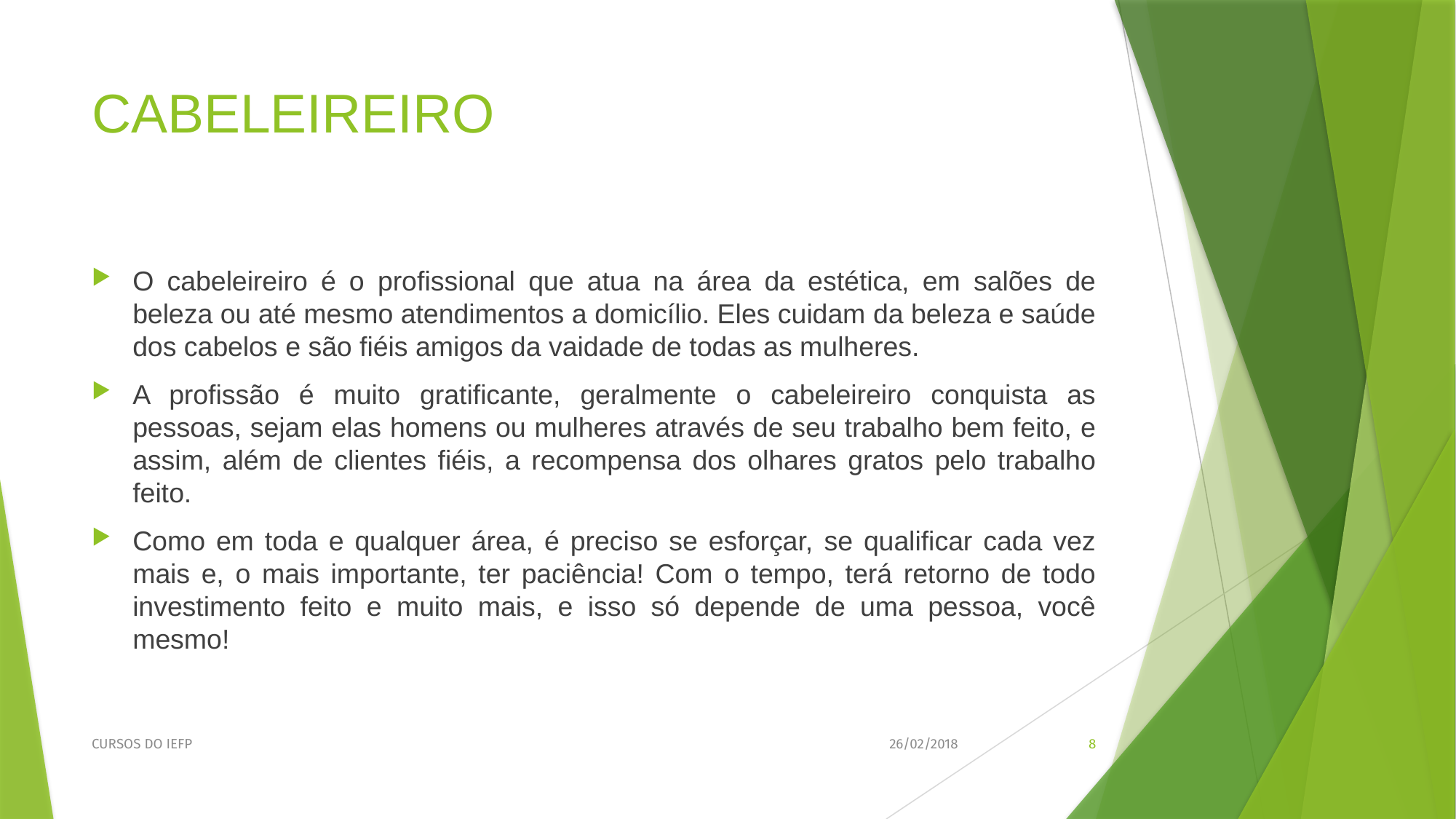

# CABELEIREIRO
O cabeleireiro é o profissional que atua na área da estética, em salões de beleza ou até mesmo atendimentos a domicílio. Eles cuidam da beleza e saúde dos cabelos e são fiéis amigos da vaidade de todas as mulheres.
A profissão é muito gratificante, geralmente o cabeleireiro conquista as pessoas, sejam elas homens ou mulheres através de seu trabalho bem feito, e assim, além de clientes fiéis, a recompensa dos olhares gratos pelo trabalho feito.
Como em toda e qualquer área, é preciso se esforçar, se qualificar cada vez mais e, o mais importante, ter paciência! Com o tempo, terá retorno de todo investimento feito e muito mais, e isso só depende de uma pessoa, você mesmo!

CURSOS DO IEFP
26/02/2018
8